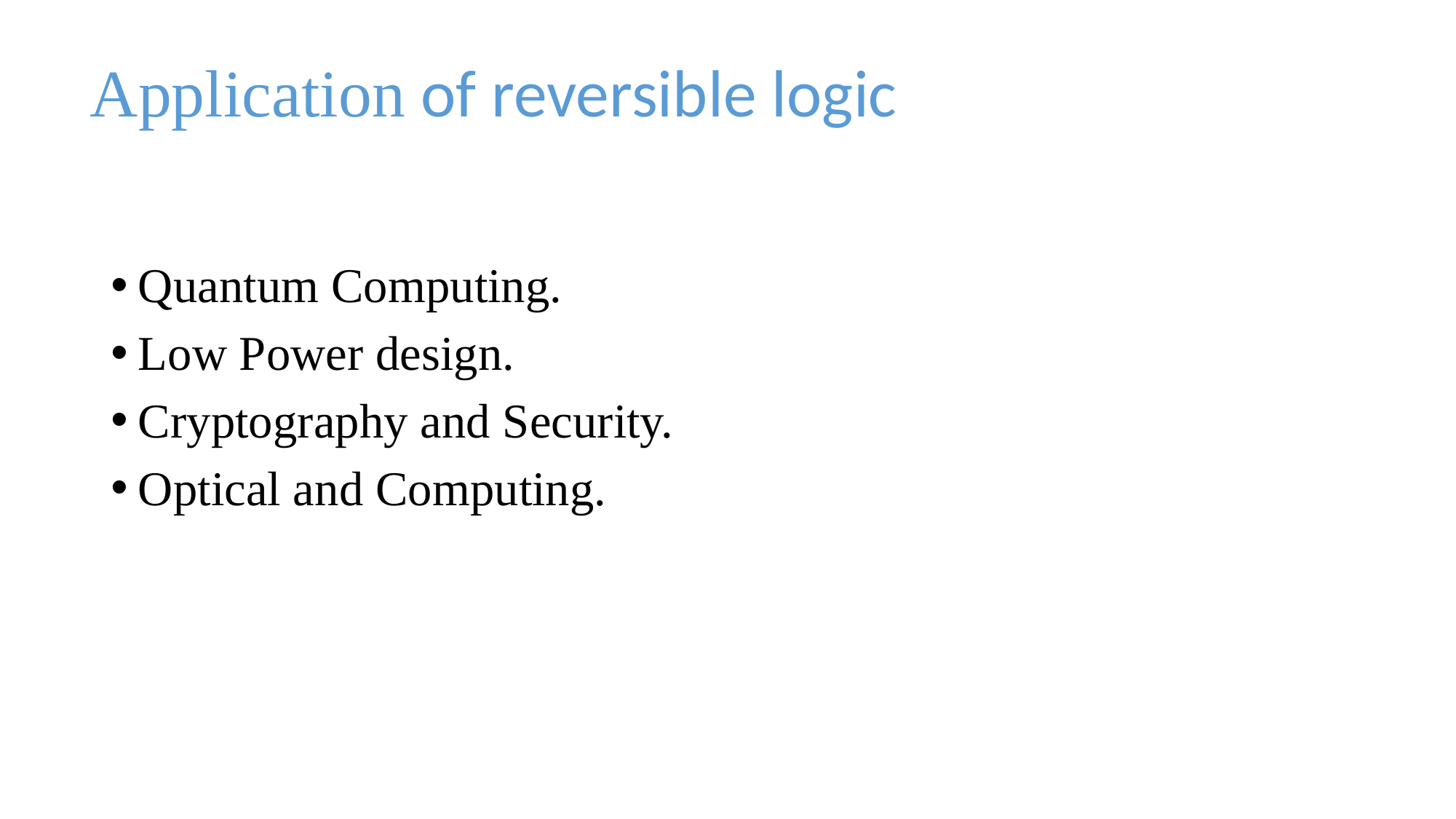

# Application of reversible logic
Quantum Computing.​
Low Power design.​
Cryptography and Security.​
Optical and Computing.​